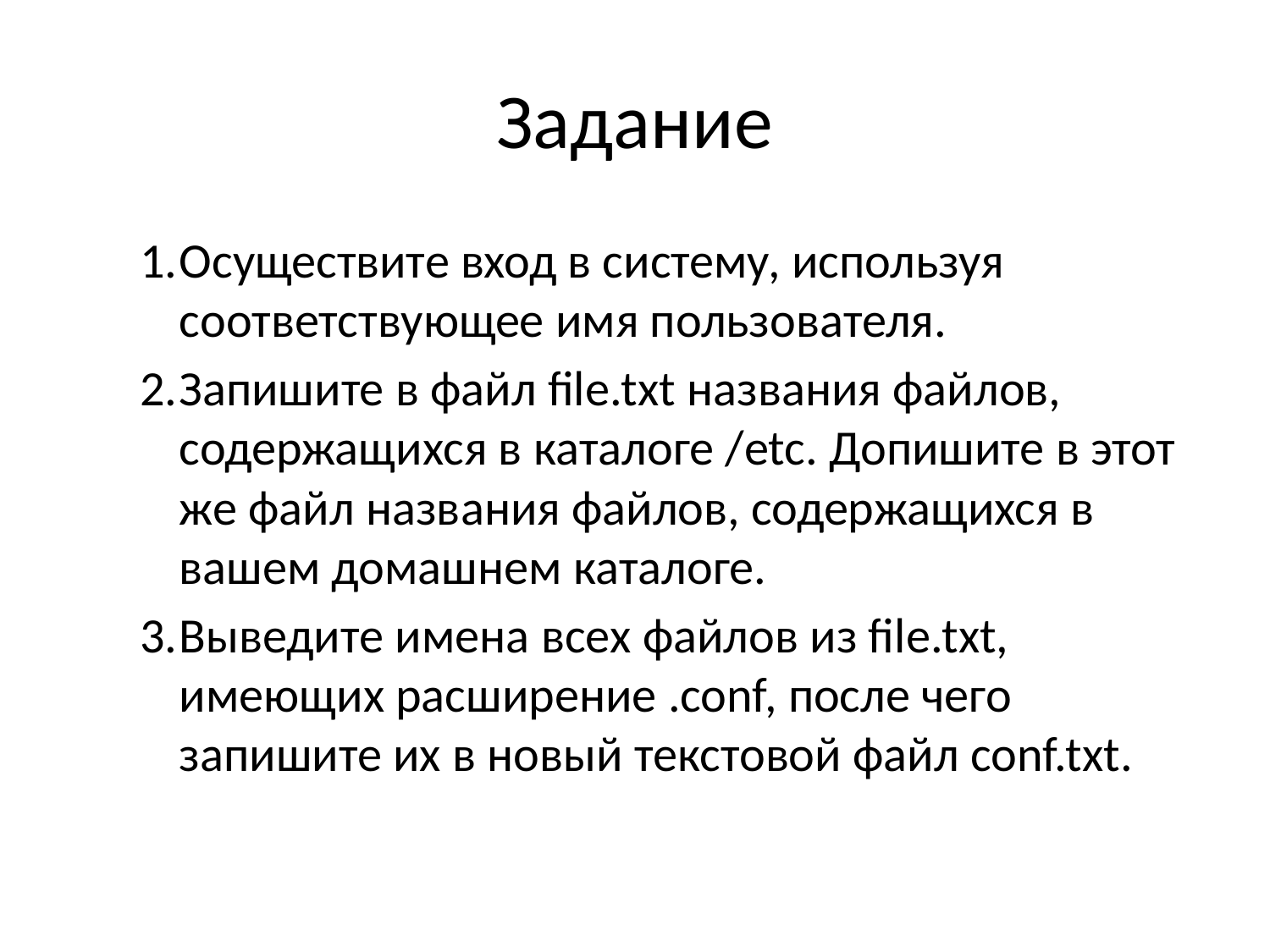

# Задание
Осуществите вход в систему, используя соответствующее имя пользователя.
Запишите в файл file.txt названия файлов, содержащихся в каталоге /etc. Допишите в этот же файл названия файлов, содержащихся в вашем домашнем каталоге.
Выведите имена всех файлов из file.txt, имеющих расширение .conf, после чего запишите их в новый текстовой файл conf.txt.